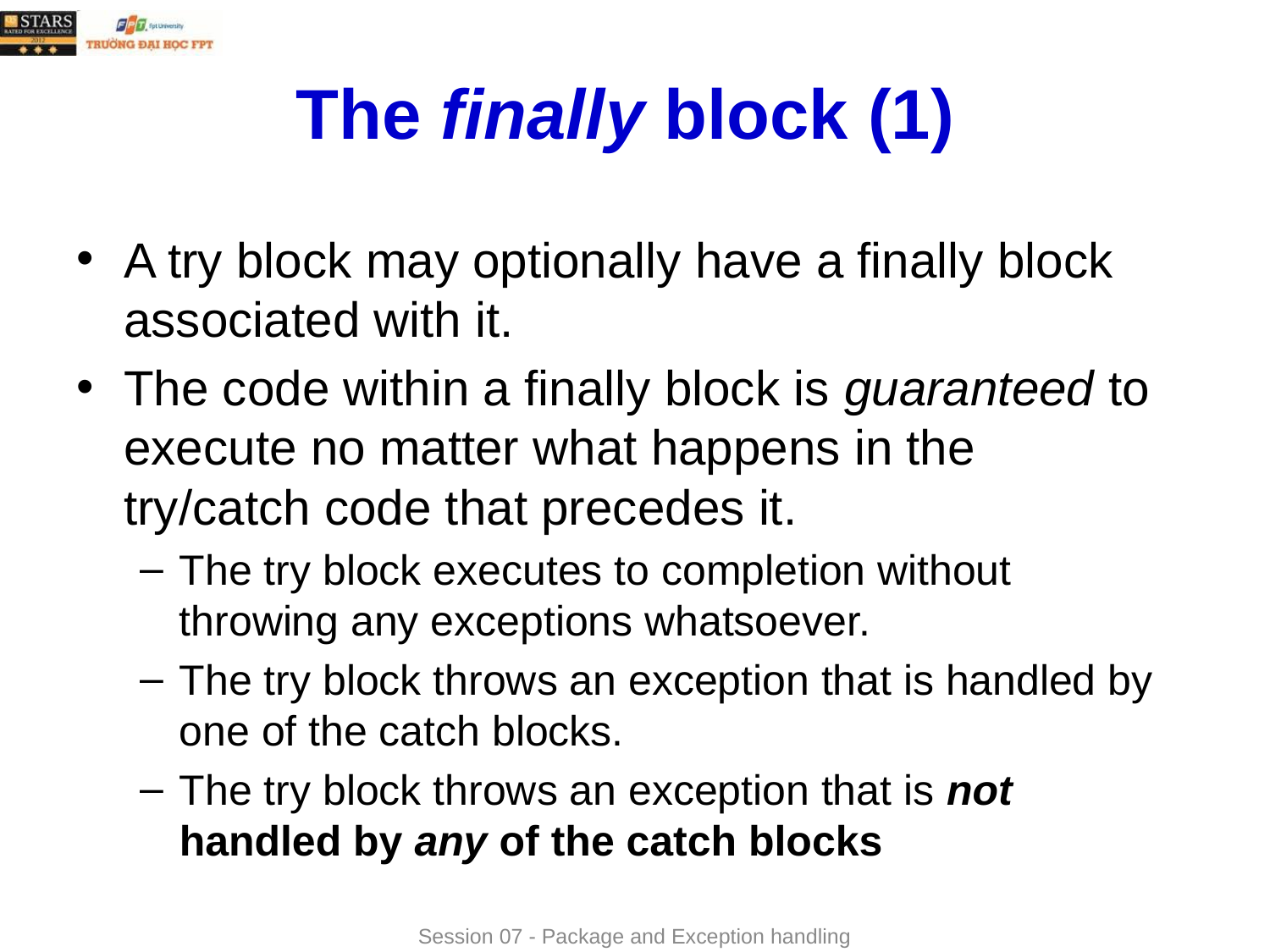

# The finally block (1)
A try block may optionally have a finally block associated with it.
The code within a finally block is guaranteed to execute no matter what happens in the
try/catch code that precedes it.
The try block executes to completion without throwing any exceptions whatsoever.
The try block throws an exception that is handled by one of the catch blocks.
The try block throws an exception that is not handled by any of the catch blocks
Session 07 - Package and Exception handling